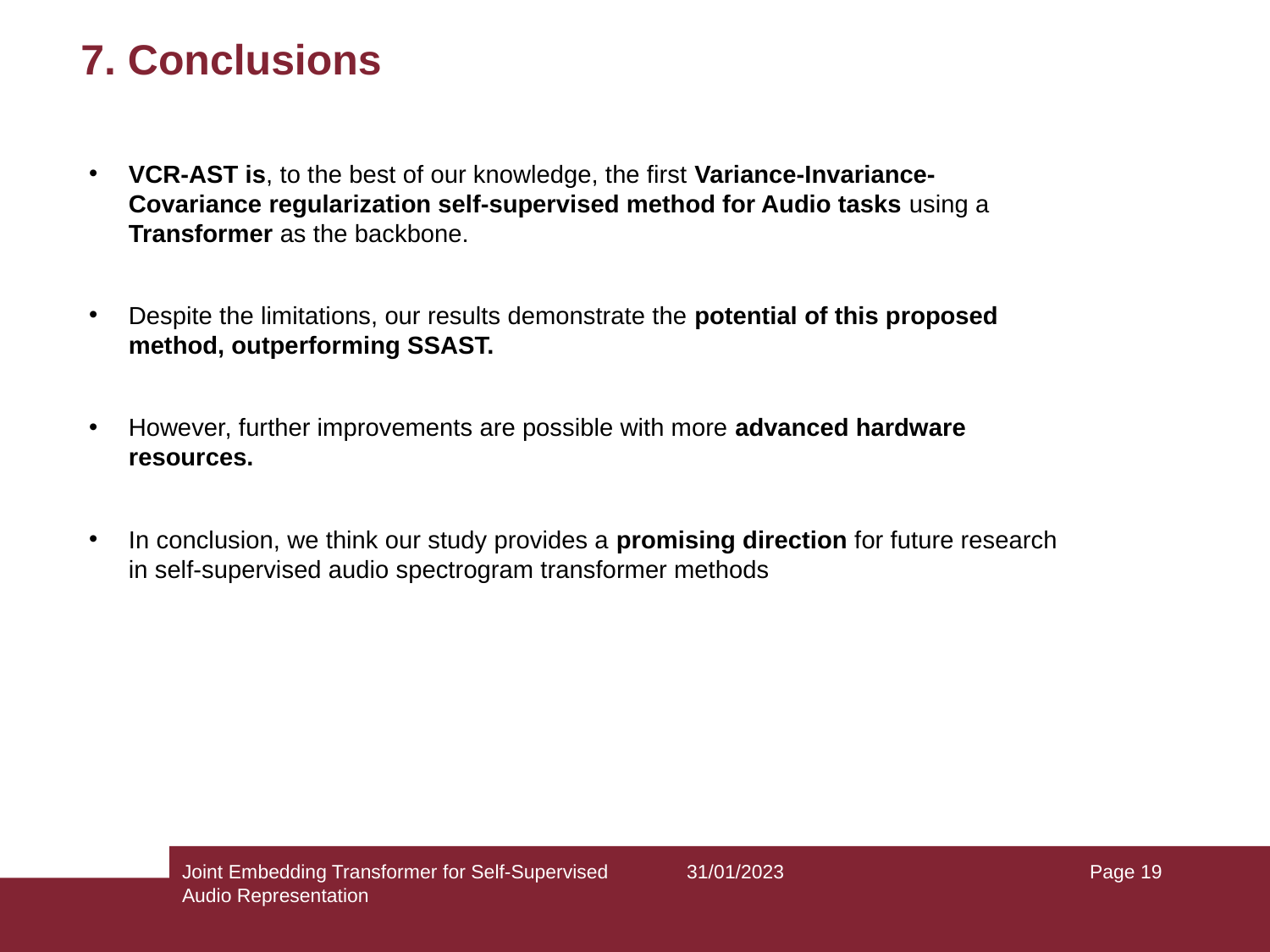

# 7. Conclusions

VCR-AST is, to the best of our knowledge, the first Variance-Invariance-Covariance regularization self-supervised method for Audio tasks using a Transformer as the backbone.
Despite the limitations, our results demonstrate the potential of this proposed method, outperforming SSAST.
However, further improvements are possible with more advanced hardware resources.
In conclusion, we think our study provides a promising direction for future research in self-supervised audio spectrogram transformer methods
Joint Embedding Transformer for Self-Supervised
Audio Representation
31/01/2023
Page 19